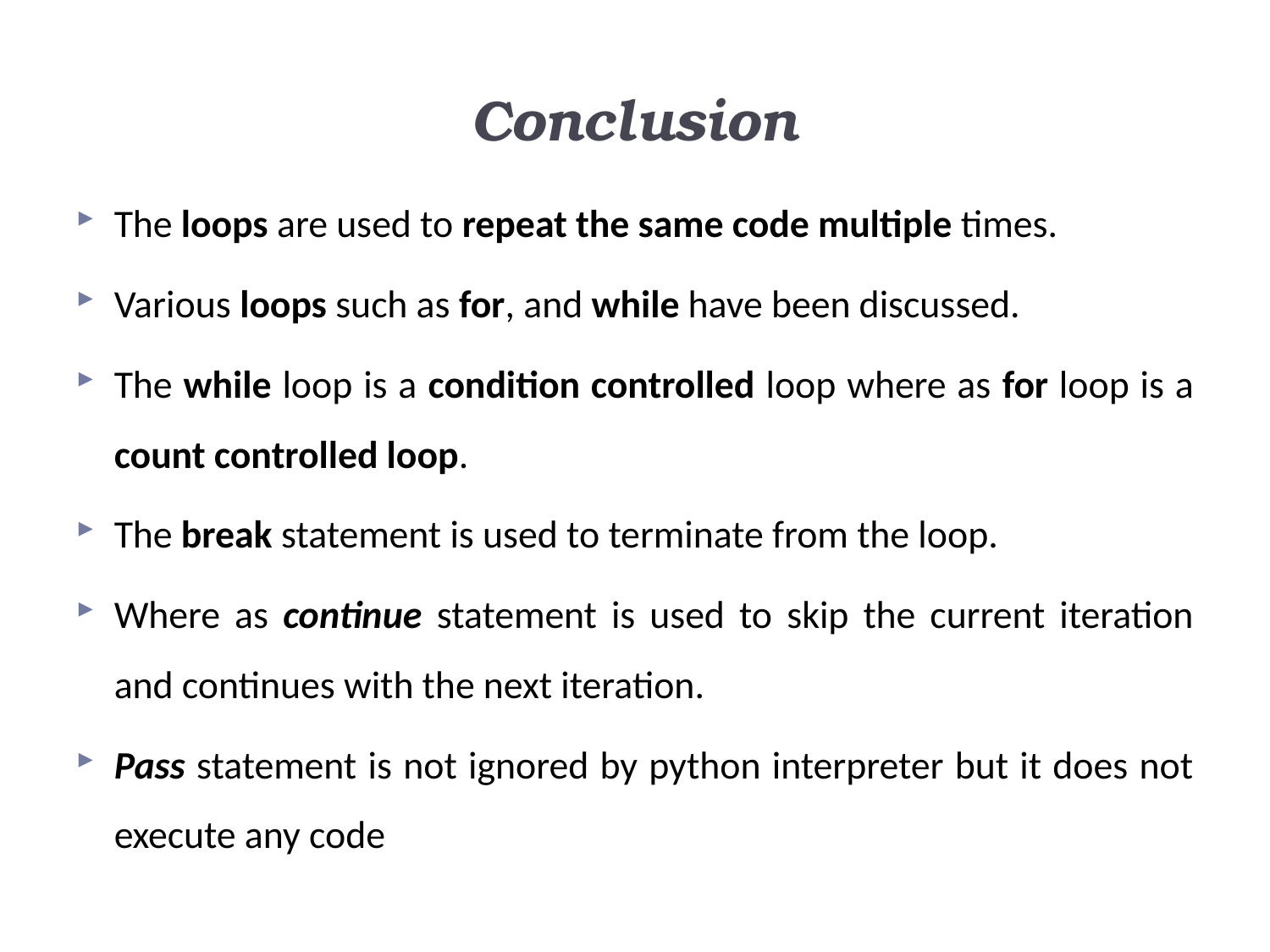

# Conclusion
The loops are used to repeat the same code multiple times.
Various loops such as for, and while have been discussed.
The while loop is a condition controlled loop where as for loop is a count controlled loop.
The break statement is used to terminate from the loop.
Where as continue statement is used to skip the current iteration and continues with the next iteration.
Pass statement is not ignored by python interpreter but it does not execute any code